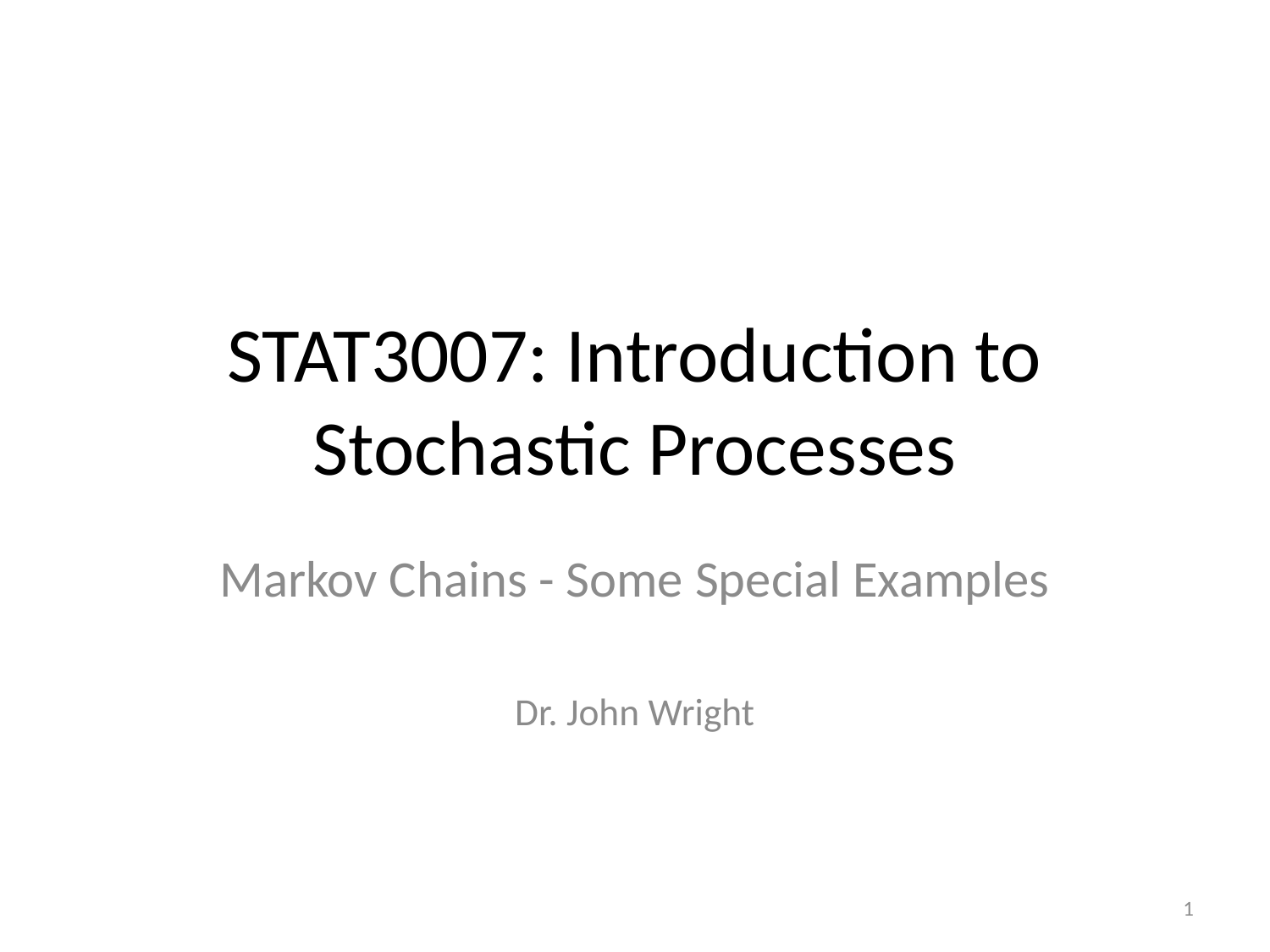

# STAT3007: Introduction to Stochastic Processes
Markov Chains - Some Special Examples

Dr. John Wright
1